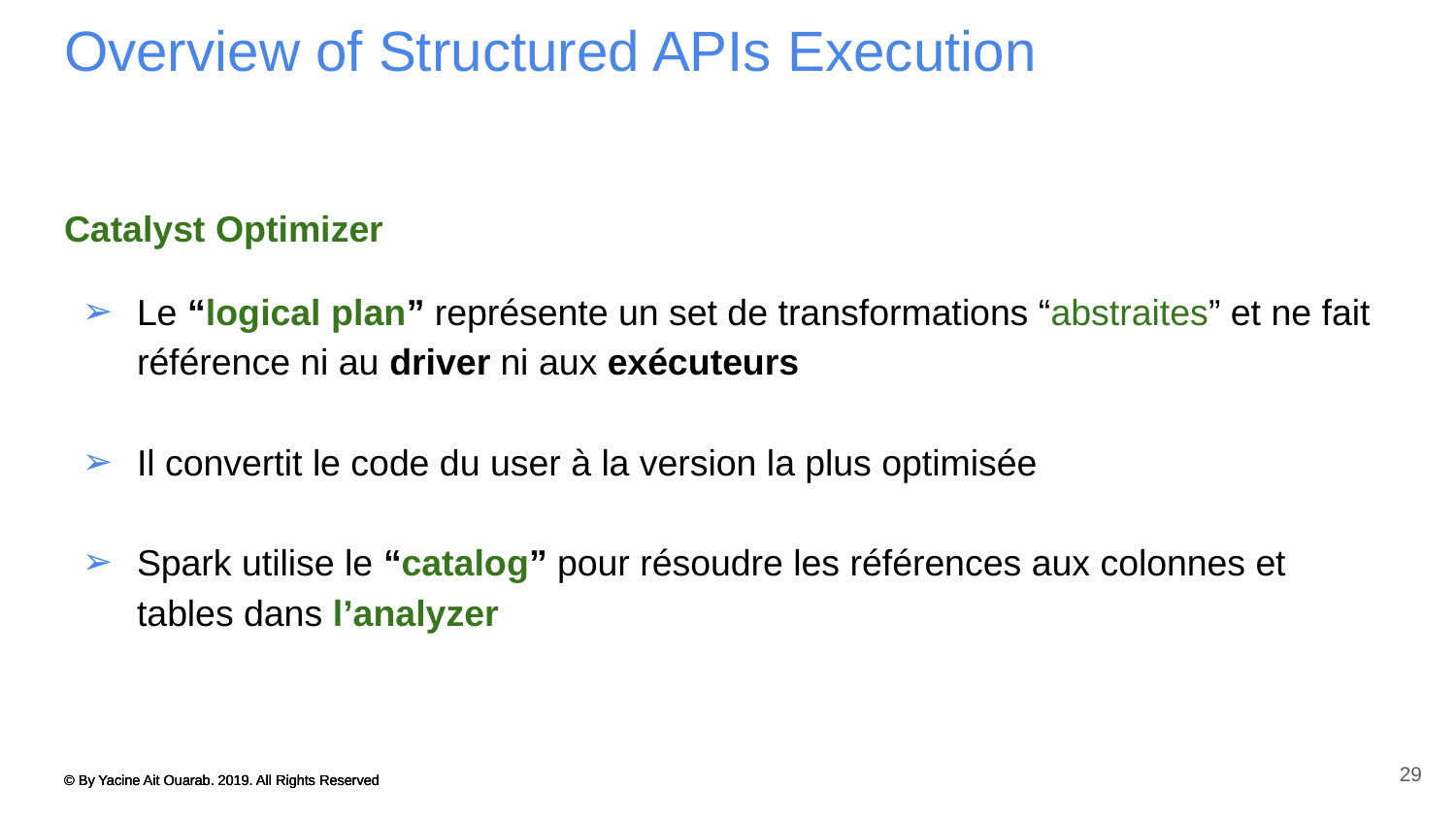

# Overview of Structured APIs Execution

Catalyst Optimizer
Le “logical plan” représente un set de transformations “abstraites” et ne fait référence ni au driver ni aux exécuteurs
Il convertit le code du user à la version la plus optimisée
Spark utilise le “catalog” pour résoudre les références aux colonnes et tables dans l’analyzer
29